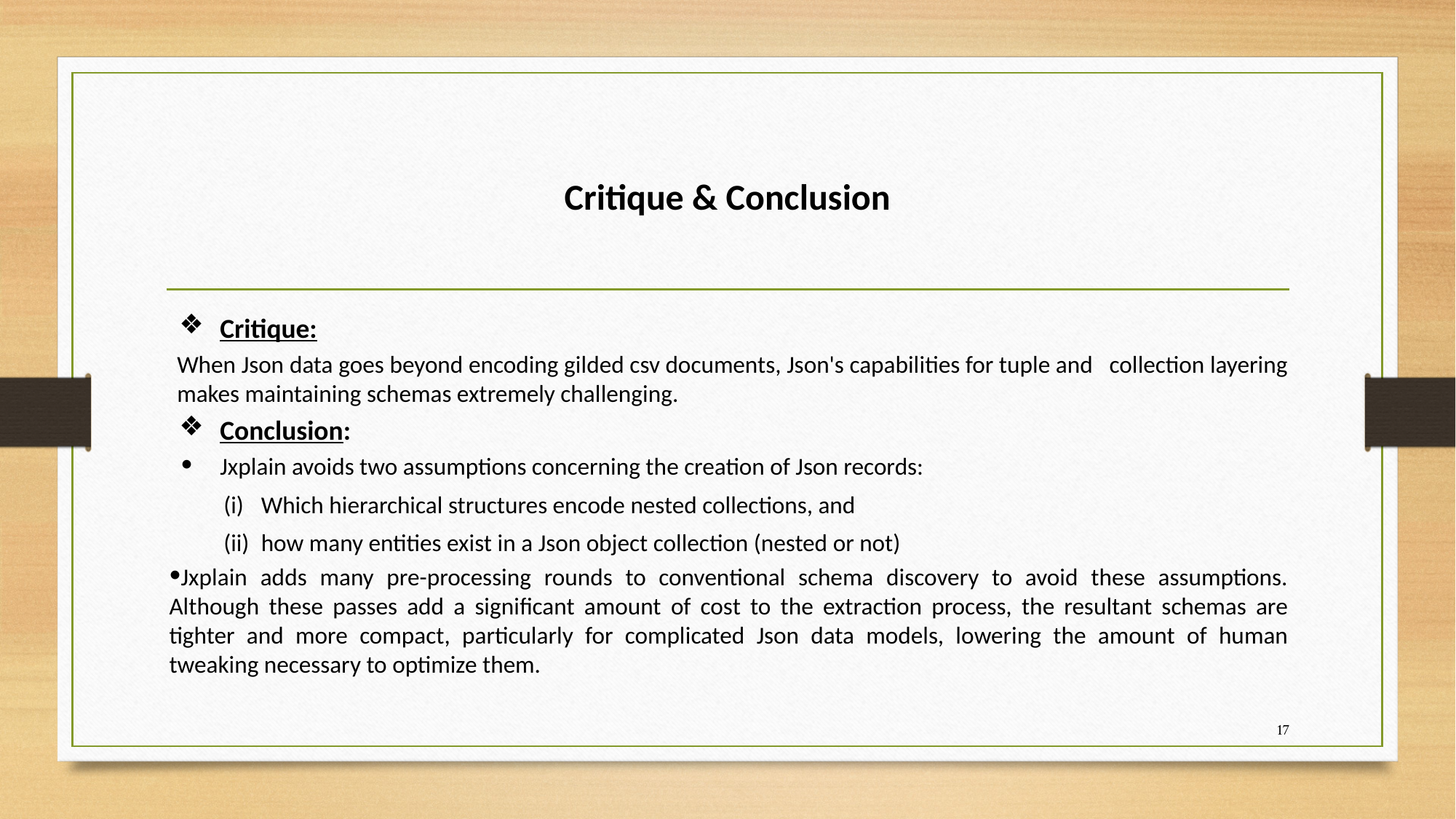

# Critique & Conclusion
Critique:
When Json data goes beyond encoding gilded csv documents, Json's capabilities for tuple and   collection layering makes maintaining schemas extremely challenging.
Conclusion:
Jxplain avoids two assumptions concerning the creation of Json records:
Which hierarchical structures encode nested collections, and
how many entities exist in a Json object collection (nested or not)
Jxplain adds many pre-processing rounds to conventional schema discovery to avoid these assumptions. Although these passes add a significant amount of cost to the extraction process, the resultant schemas are tighter and more compact, particularly for complicated Json data models, lowering the amount of human tweaking necessary to optimize them.

17